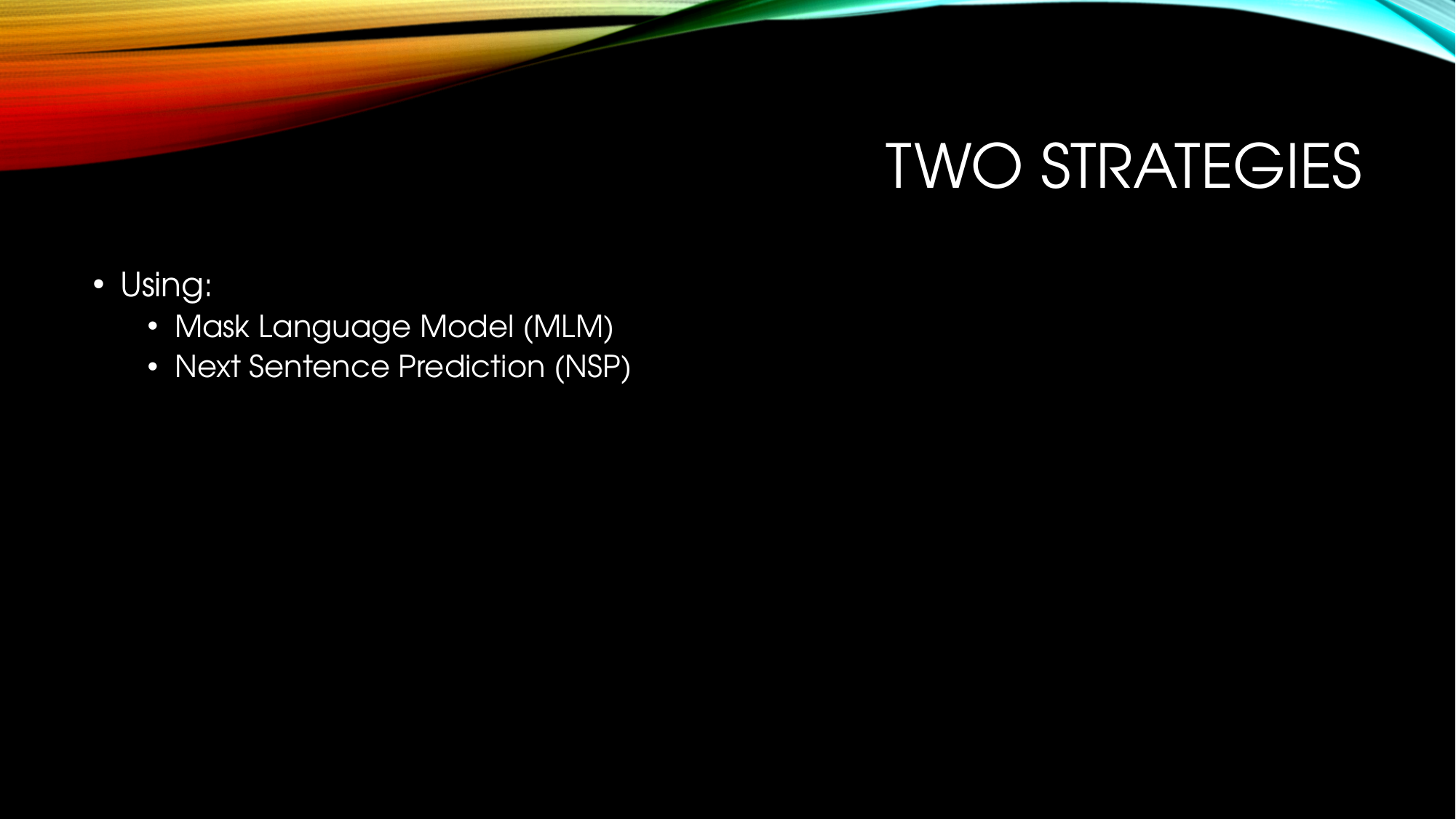

# Two strategies
Using:
Mask Language Model (MLM)
Next Sentence Prediction (NSP)